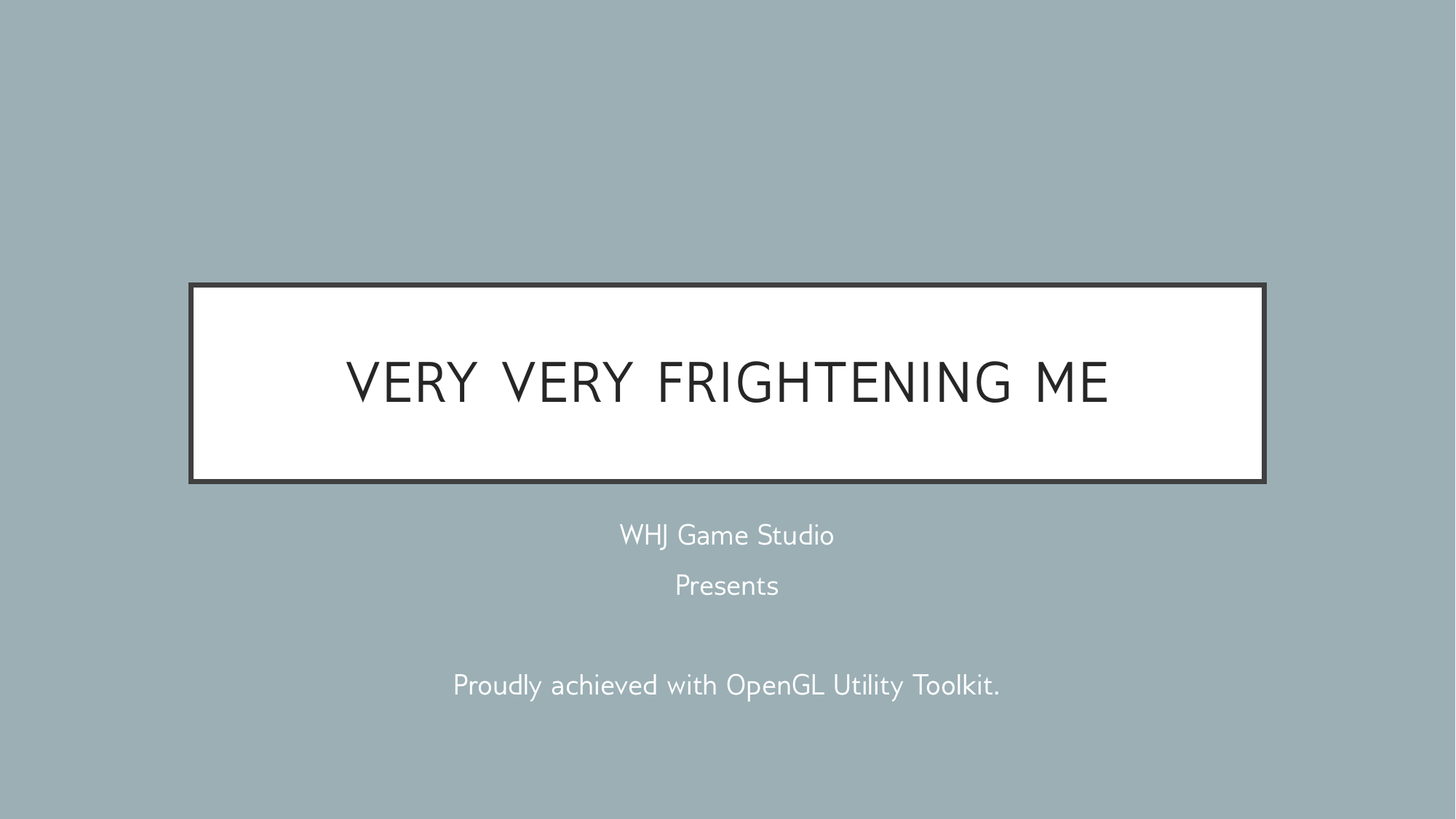

# Very Very Frightening Me
WHJ Game Studio
Presents

Proudly achieved with OpenGL Utility Toolkit.